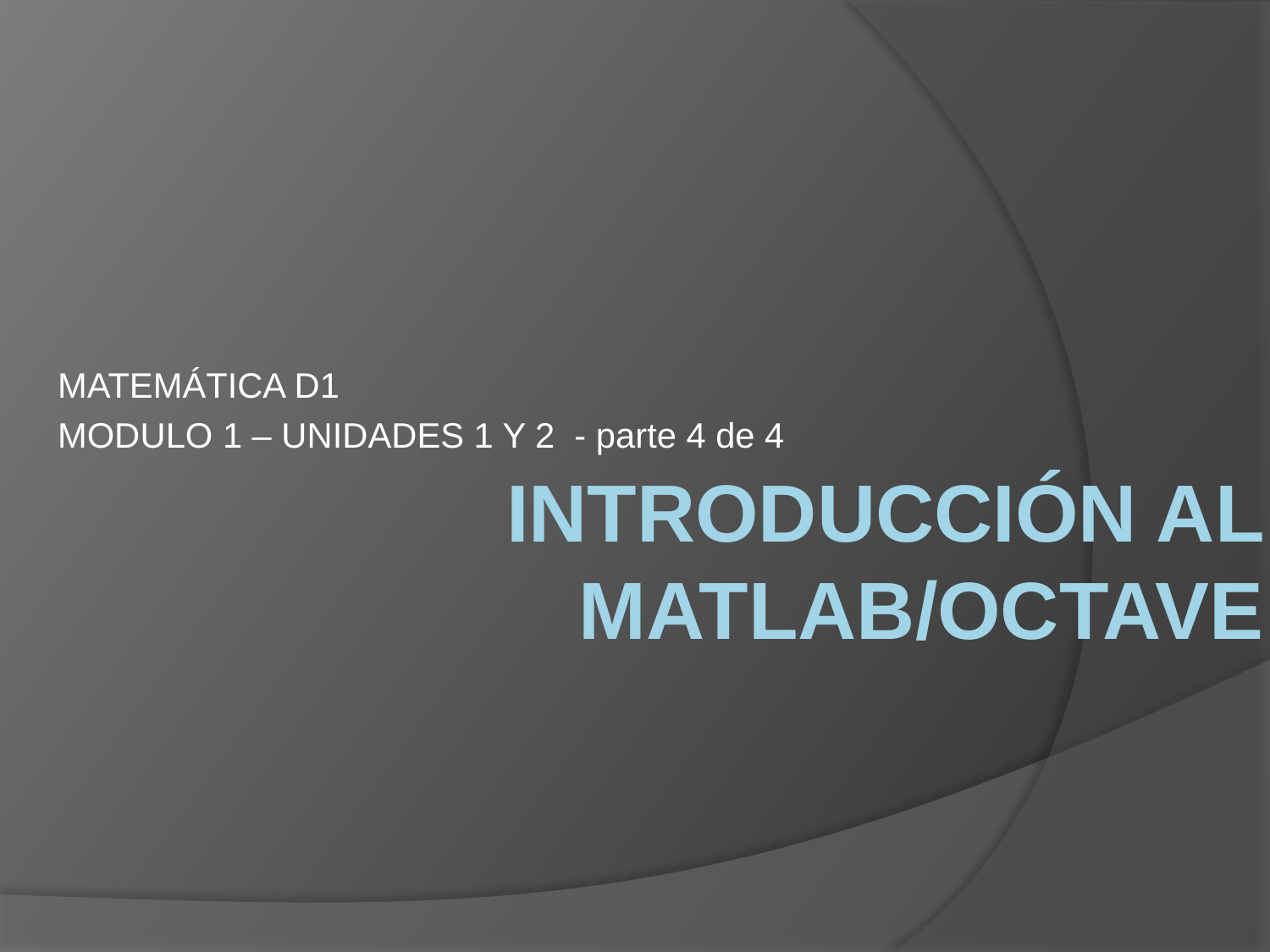

MATEMÁTICA D1
MODULO 1 – UNIDADES 1 Y 2  - parte 4 de 4
# Introducción al Matlab/octave